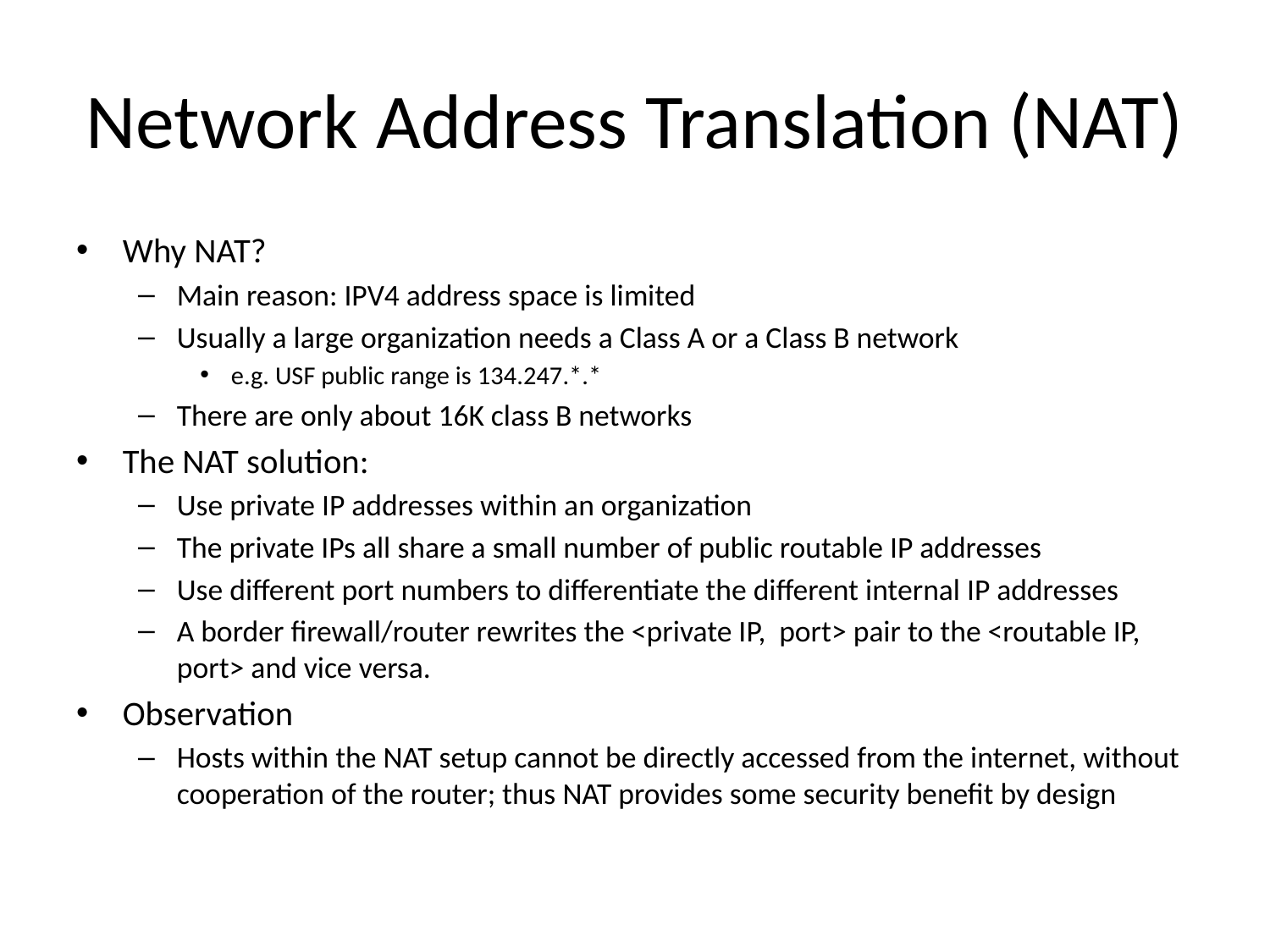

# Network Address Translation (NAT)
Why NAT?
Main reason: IPV4 address space is limited
Usually a large organization needs a Class A or a Class B network
e.g. USF public range is 134.247.*.*
There are only about 16K class B networks
The NAT solution:
Use private IP addresses within an organization
The private IPs all share a small number of public routable IP addresses
Use different port numbers to differentiate the different internal IP addresses
A border firewall/router rewrites the <private IP,  port> pair to the <routable IP, port> and vice versa.
Observation
Hosts within the NAT setup cannot be directly accessed from the internet, without cooperation of the router; thus NAT provides some security benefit by design